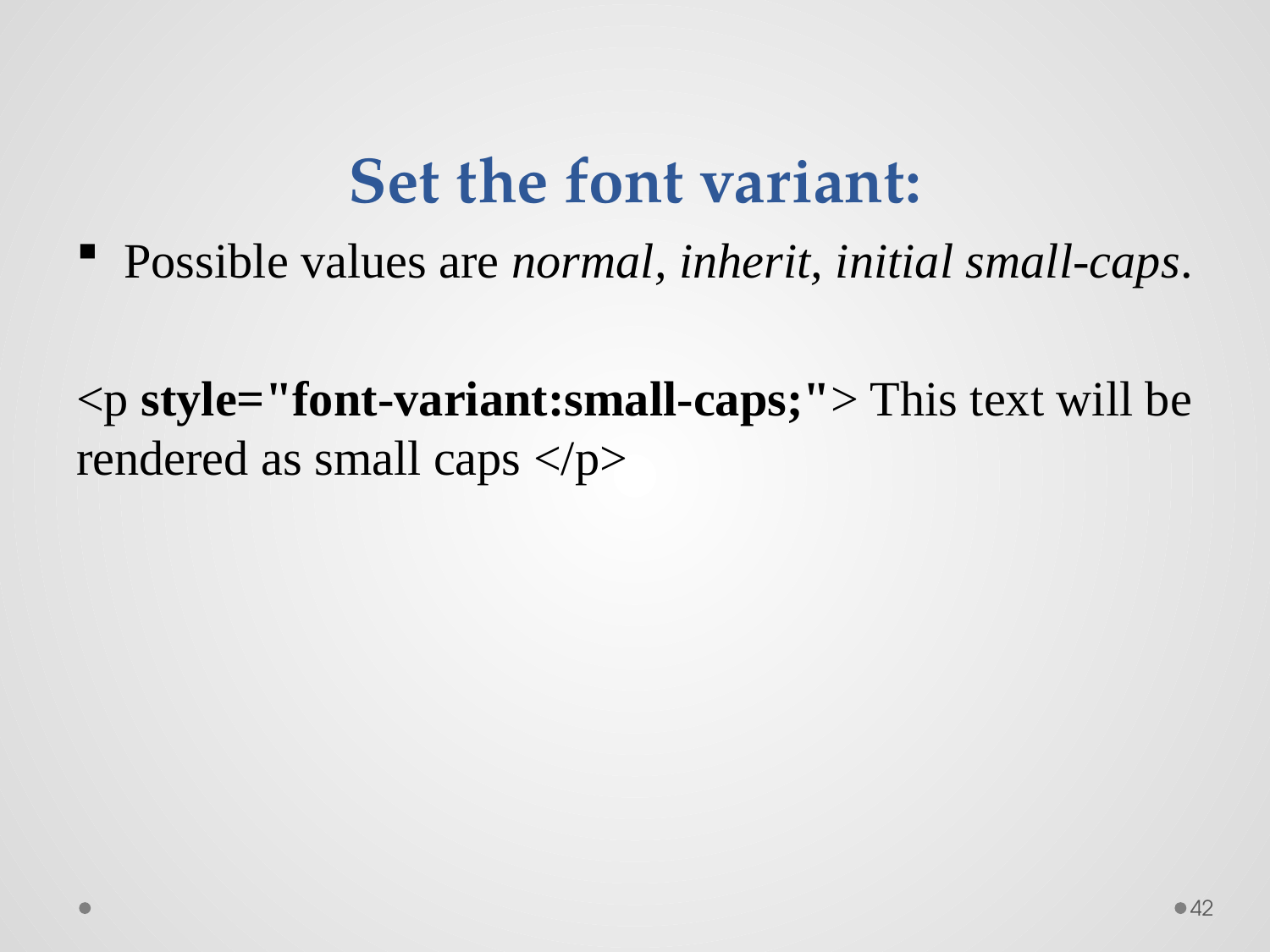

# Set the font variant:
Possible values are normal, inherit, initial small-caps.

<p style="font-variant:small-caps;"> This text will be rendered as small caps </p>
42